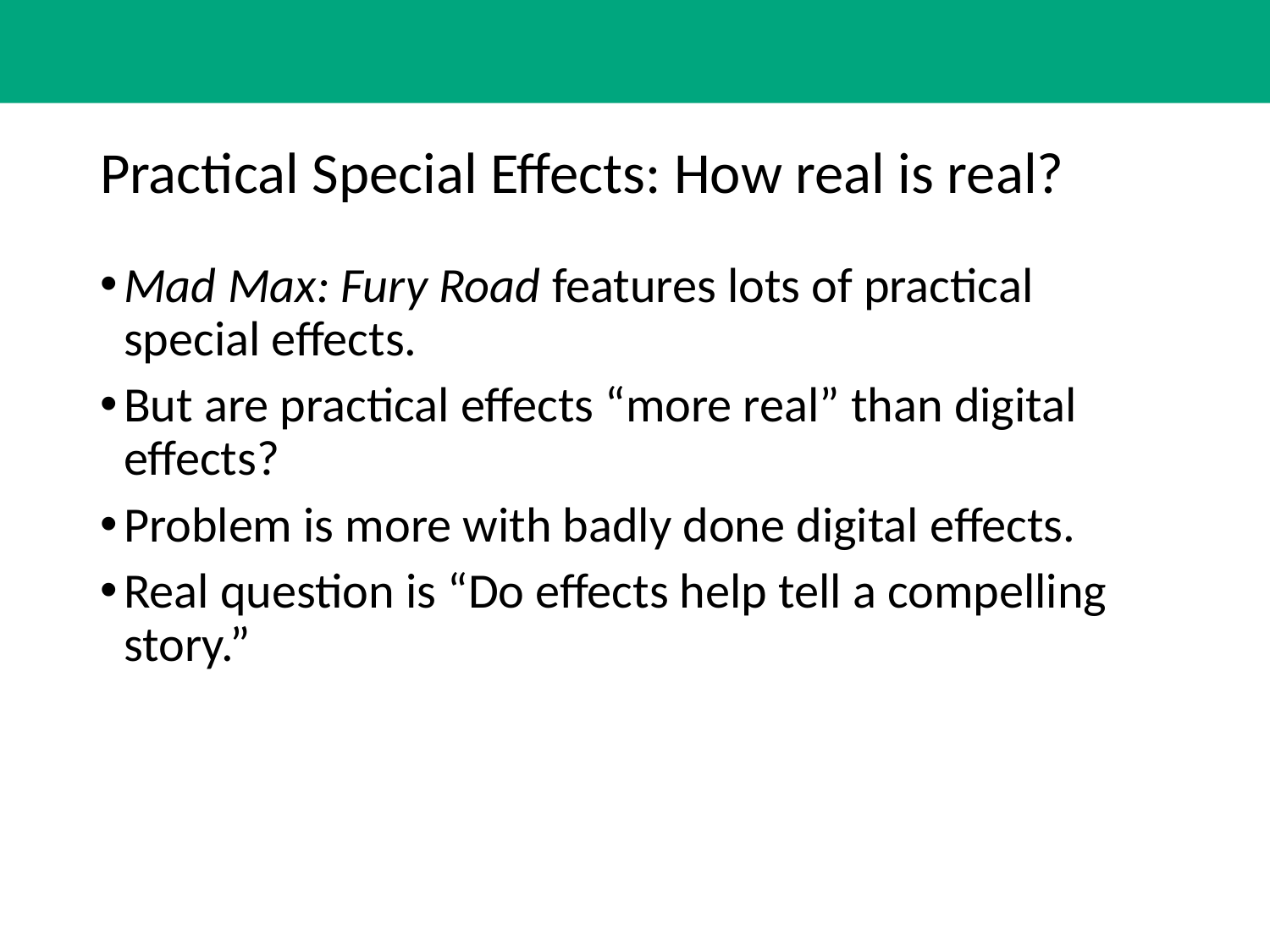

# Practical Special Effects: How real is real?
Mad Max: Fury Road features lots of practical special effects.
But are practical effects “more real” than digital effects?
Problem is more with badly done digital effects.
Real question is “Do effects help tell a compelling story.”